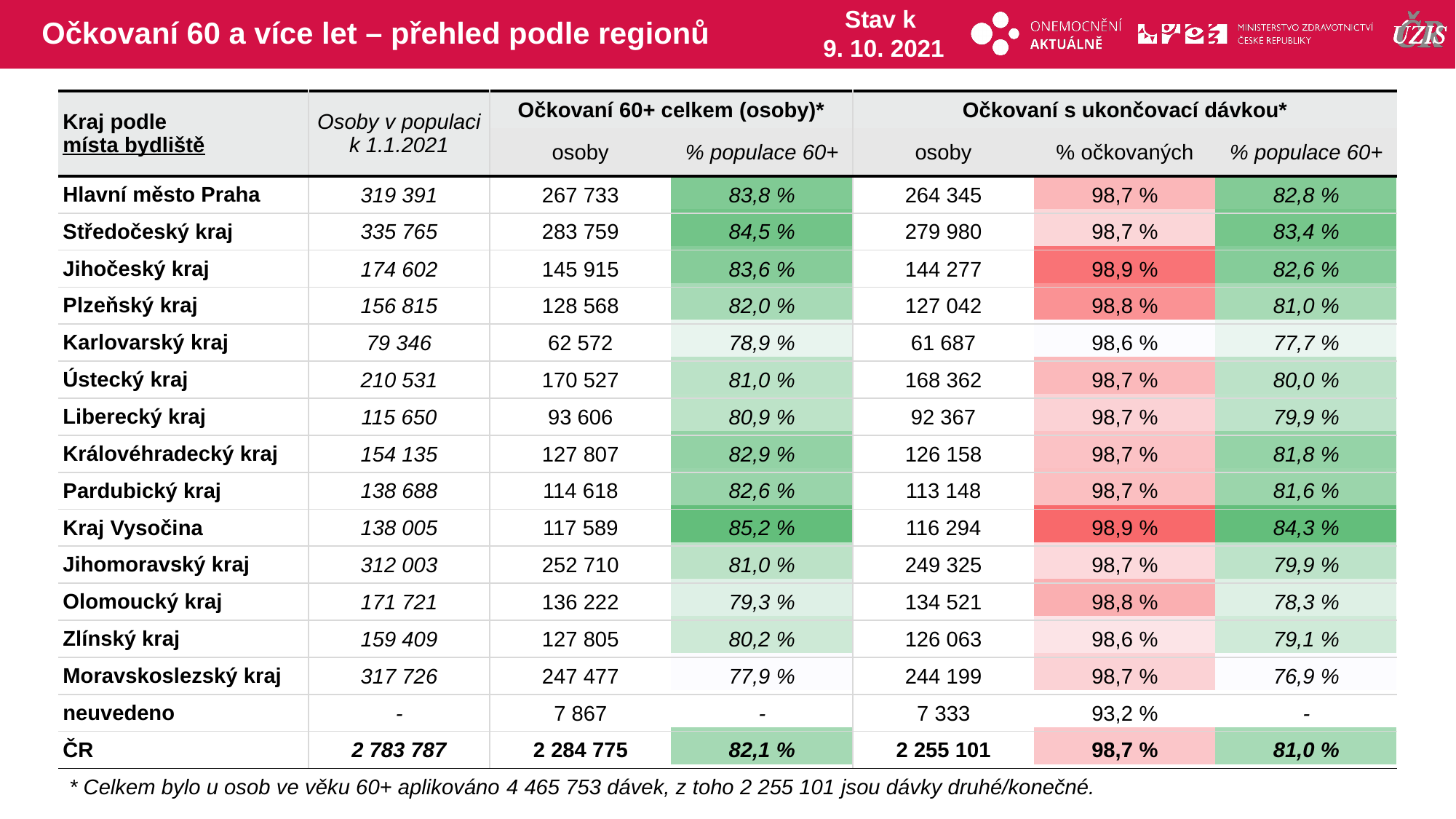

# Očkovaní 60 a více let – přehled podle regionů
Stav k
9. 10. 2021
| Kraj podle místa bydliště | Osoby v populaci k 1.1.2021 | Očkovaní 60+ celkem (osoby)\* |  | Očkovaní s ukončovací dávkou\* |  |  |
| --- | --- | --- | --- | --- | --- | --- |
|  |  | osoby | % populace 60+ | osoby | % očkovaných | % populace 60+ |
| Hlavní město Praha | 319 391 | 267 733 | 83,8 % | 264 345 | 98,7 % | 82,8 % |
| Středočeský kraj | 335 765 | 283 759 | 84,5 % | 279 980 | 98,7 % | 83,4 % |
| Jihočeský kraj | 174 602 | 145 915 | 83,6 % | 144 277 | 98,9 % | 82,6 % |
| Plzeňský kraj | 156 815 | 128 568 | 82,0 % | 127 042 | 98,8 % | 81,0 % |
| Karlovarský kraj | 79 346 | 62 572 | 78,9 % | 61 687 | 98,6 % | 77,7 % |
| Ústecký kraj | 210 531 | 170 527 | 81,0 % | 168 362 | 98,7 % | 80,0 % |
| Liberecký kraj | 115 650 | 93 606 | 80,9 % | 92 367 | 98,7 % | 79,9 % |
| Královéhradecký kraj | 154 135 | 127 807 | 82,9 % | 126 158 | 98,7 % | 81,8 % |
| Pardubický kraj | 138 688 | 114 618 | 82,6 % | 113 148 | 98,7 % | 81,6 % |
| Kraj Vysočina | 138 005 | 117 589 | 85,2 % | 116 294 | 98,9 % | 84,3 % |
| Jihomoravský kraj | 312 003 | 252 710 | 81,0 % | 249 325 | 98,7 % | 79,9 % |
| Olomoucký kraj | 171 721 | 136 222 | 79,3 % | 134 521 | 98,8 % | 78,3 % |
| Zlínský kraj | 159 409 | 127 805 | 80,2 % | 126 063 | 98,6 % | 79,1 % |
| Moravskoslezský kraj | 317 726 | 247 477 | 77,9 % | 244 199 | 98,7 % | 76,9 % |
| neuvedeno | - | 7 867 | - | 7 333 | 93,2 % | - |
| ČR | 2 783 787 | 2 284 775 | 82,1 % | 2 255 101 | 98,7 % | 81,0 % |
|  |  |  |  |  |  |
| --- | --- | --- | --- | --- | --- |
|  |  |  |  |  |  |
|  |  |  |  |  |  |
|  |  |  |  |  |  |
|  |  |  |  |  |  |
|  |  |  |  |  |  |
|  |  |  |  |  |  |
|  |  |  |  |  |  |
|  |  |  |  |  |  |
|  |  |  |  |  |  |
|  |  |  |  |  |  |
|  |  |  |  |  |  |
|  |  |  |  |  |  |
|  |  |  |  |  |  |
|  |  |  |  |  |  |
|  |  |  |  |  |  |
* Celkem bylo u osob ve věku 60+ aplikováno 4 465 753 dávek, z toho 2 255 101 jsou dávky druhé/konečné.